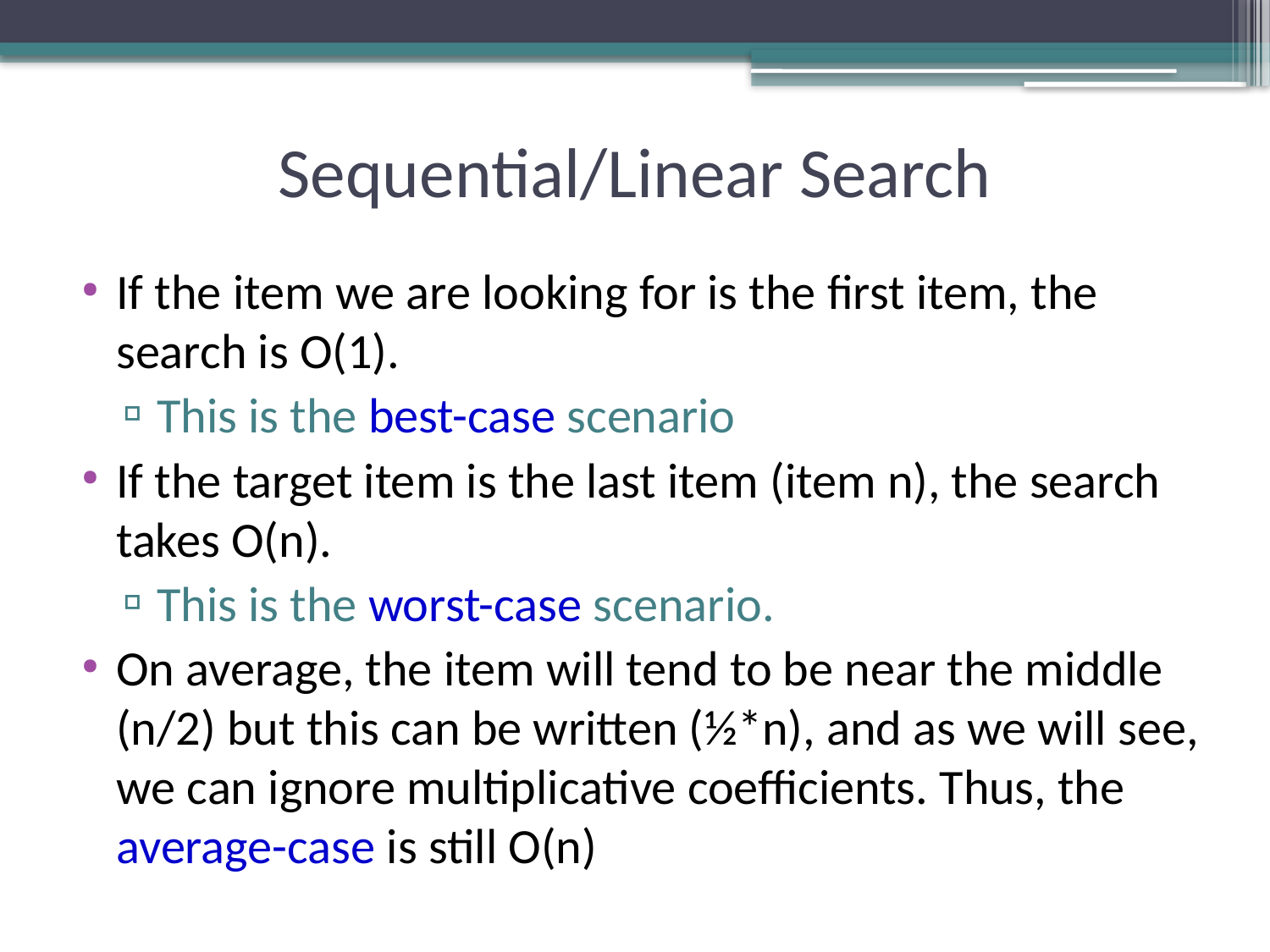

# Sequential/Linear Search
If the item we are looking for is the first item, the search is O(1).
This is the best-case scenario
If the target item is the last item (item n), the search takes O(n).
This is the worst-case scenario.
On average, the item will tend to be near the middle (n/2) but this can be written (½*n), and as we will see, we can ignore multiplicative coefficients. Thus, the average-case is still O(n)